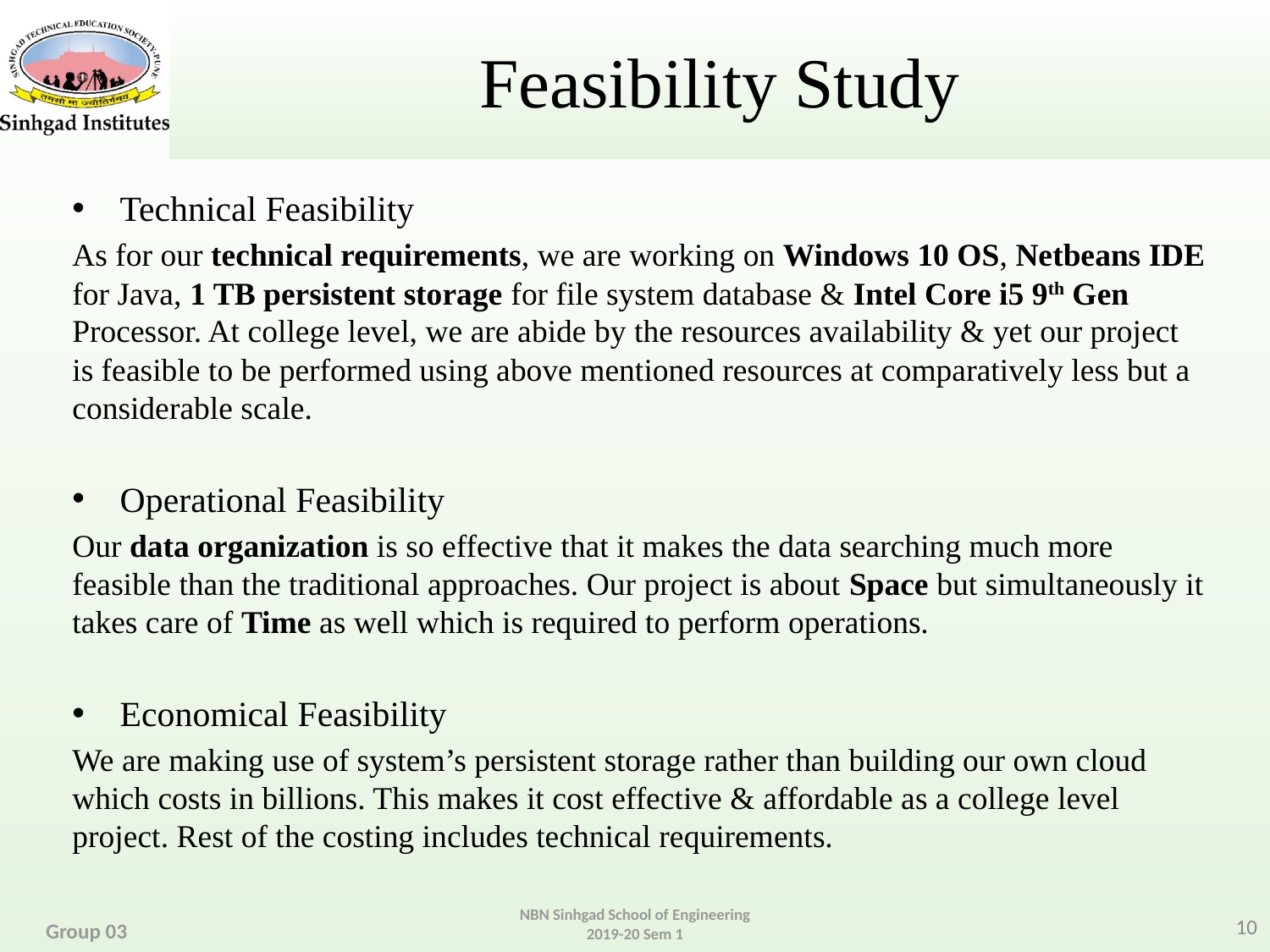

# Feasibility Study
Technical Feasibility
As for our technical requirements, we are working on Windows 10 OS, Netbeans IDE for Java, 1 TB persistent storage for file system database & Intel Core i5 9th Gen Processor. At college level, we are abide by the resources availability & yet our project is feasible to be performed using above mentioned resources at comparatively less but a considerable scale.

Operational Feasibility
Our data organization is so effective that it makes the data searching much more feasible than the traditional approaches. Our project is about Space but simultaneously it takes care of Time as well which is required to perform operations.

Economical Feasibility
We are making use of system’s persistent storage rather than building our own cloud which costs in billions. This makes it cost effective & affordable as a college level project. Rest of the costing includes technical requirements.

NBN Sinhgad School of Engineering
2019-20 Sem 1
10
Group 03